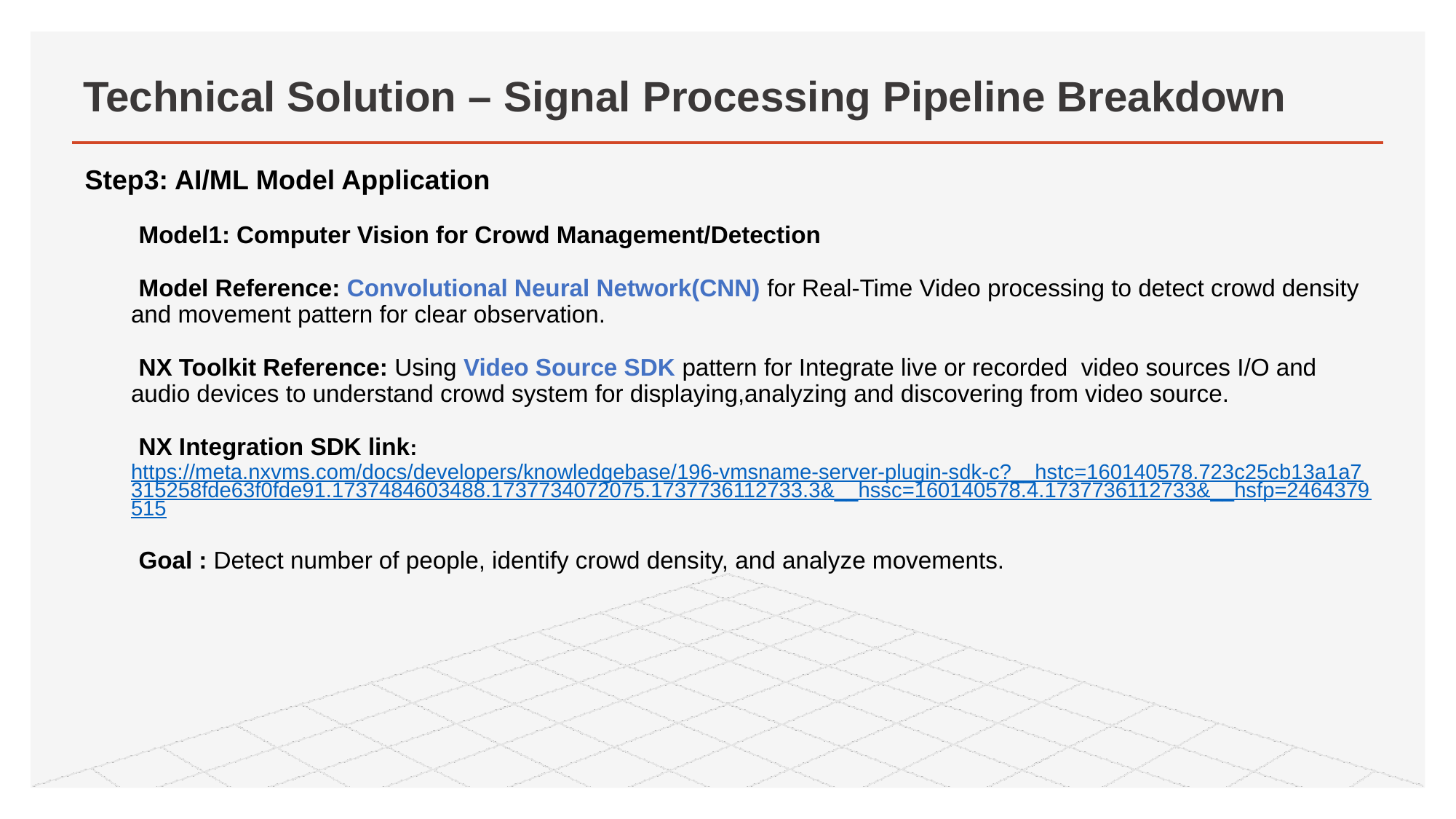

# Technical Solution – Signal Processing Pipeline Breakdown
Step3: AI/ML Model Application
Model1: Computer Vision for Crowd Management/Detection
Model Reference: Convolutional Neural Network(CNN) for Real-Time Video processing to detect crowd density and movement pattern for clear observation.
NX Toolkit Reference: Using Video Source SDK pattern for Integrate live or recorded  video sources I/O and audio devices to understand crowd system for displaying,analyzing and discovering from video source.
NX Integration SDK link: https://meta.nxvms.com/docs/developers/knowledgebase/196-vmsname-server-plugin-sdk-c?__hstc=160140578.723c25cb13a1a7315258fde63f0fde91.1737484603488.1737734072075.1737736112733.3&__hssc=160140578.4.1737736112733&__hsfp=2464379515
Goal : Detect number of people, identify crowd density, and analyze movements.